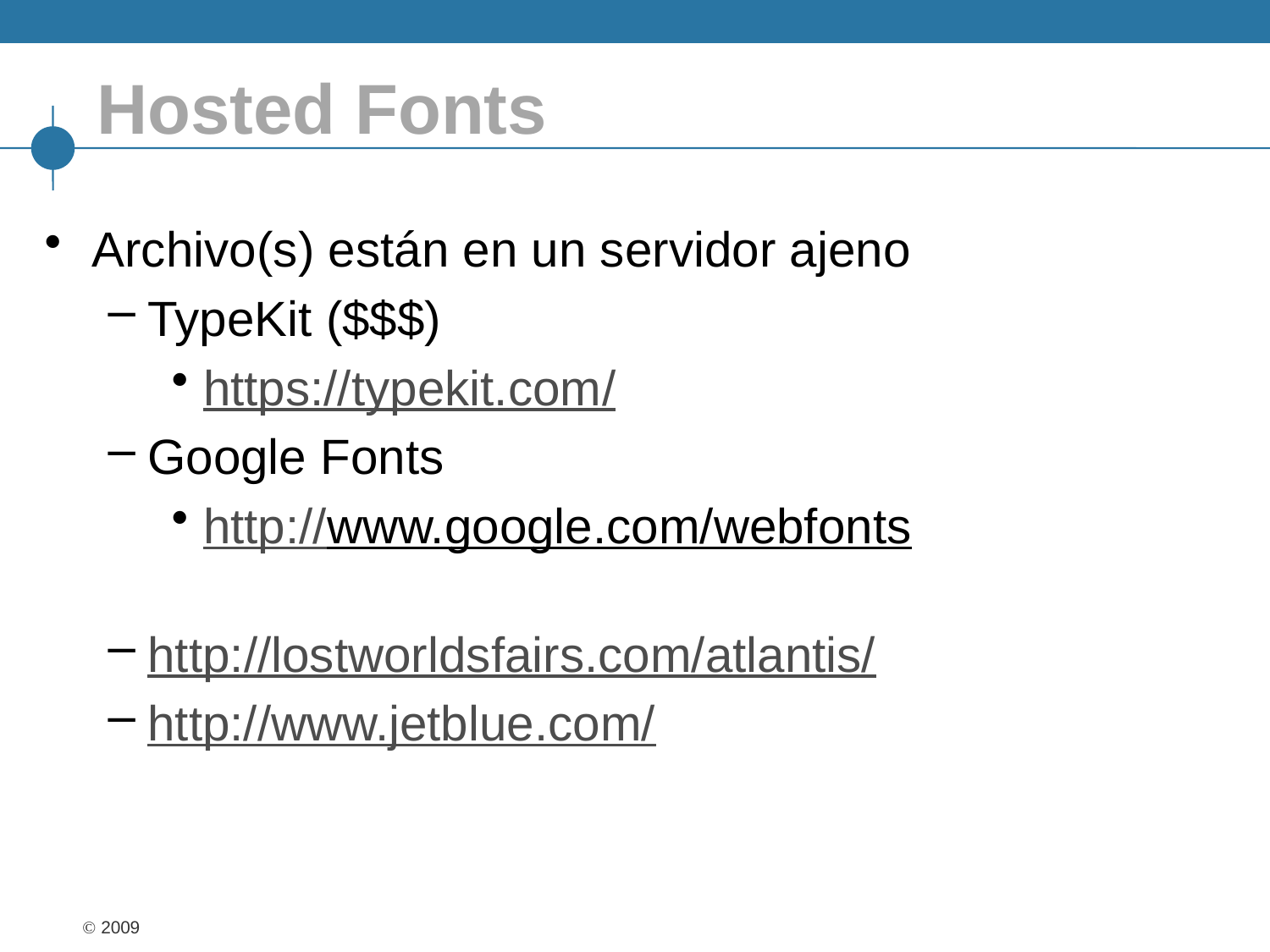

# Hosted Fonts
Archivo(s) están en un servidor ajeno
TypeKit ($$$)
https://typekit.com/
Google Fonts
http://www.google.com/webfonts
http://lostworldsfairs.com/atlantis/
http://www.jetblue.com/